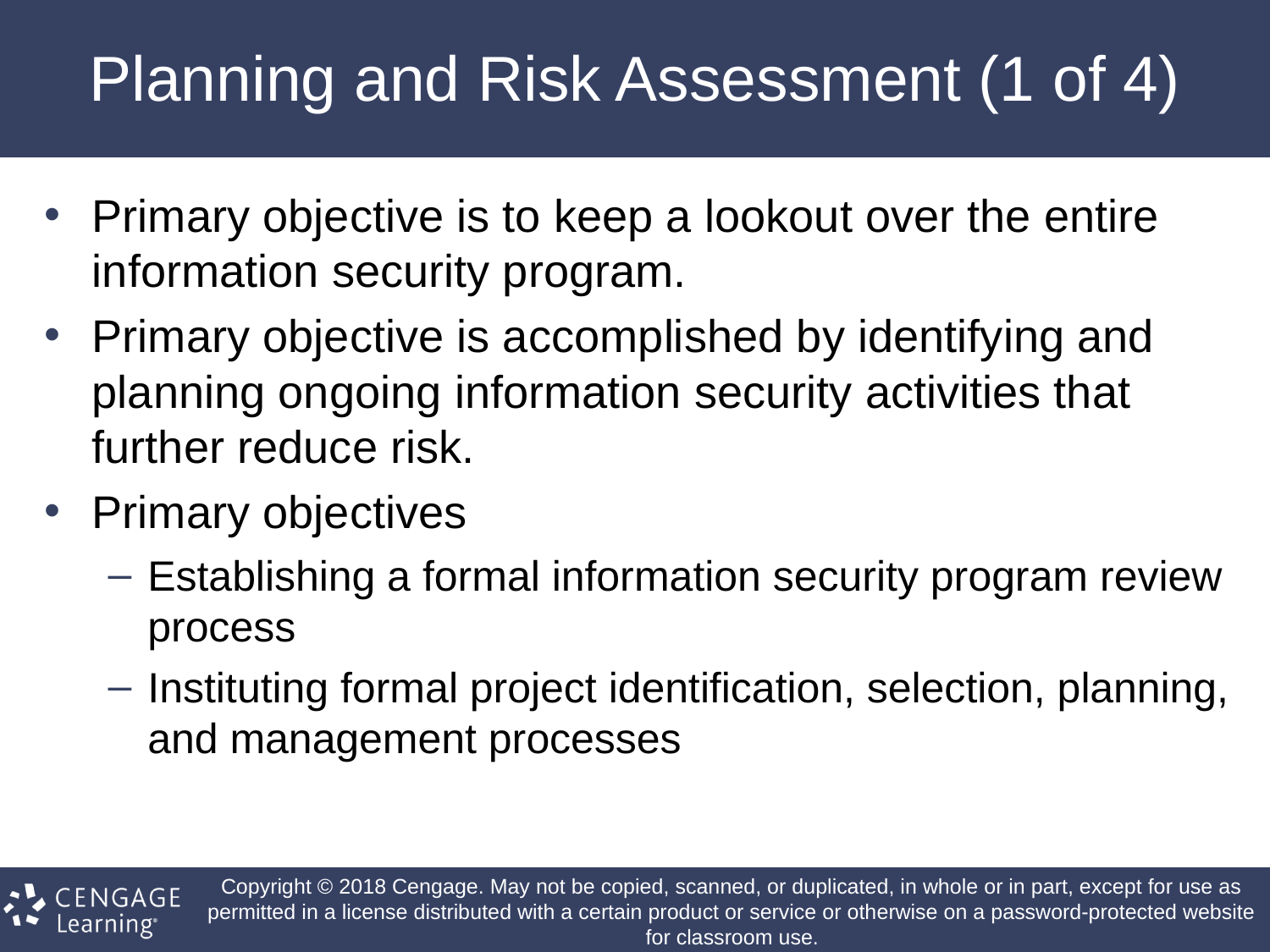

# Planning and Risk Assessment (1 of 4)
Primary objective is to keep a lookout over the entire information security program.
Primary objective is accomplished by identifying and planning ongoing information security activities that further reduce risk.
Primary objectives
Establishing a formal information security program review process
Instituting formal project identification, selection, planning, and management processes